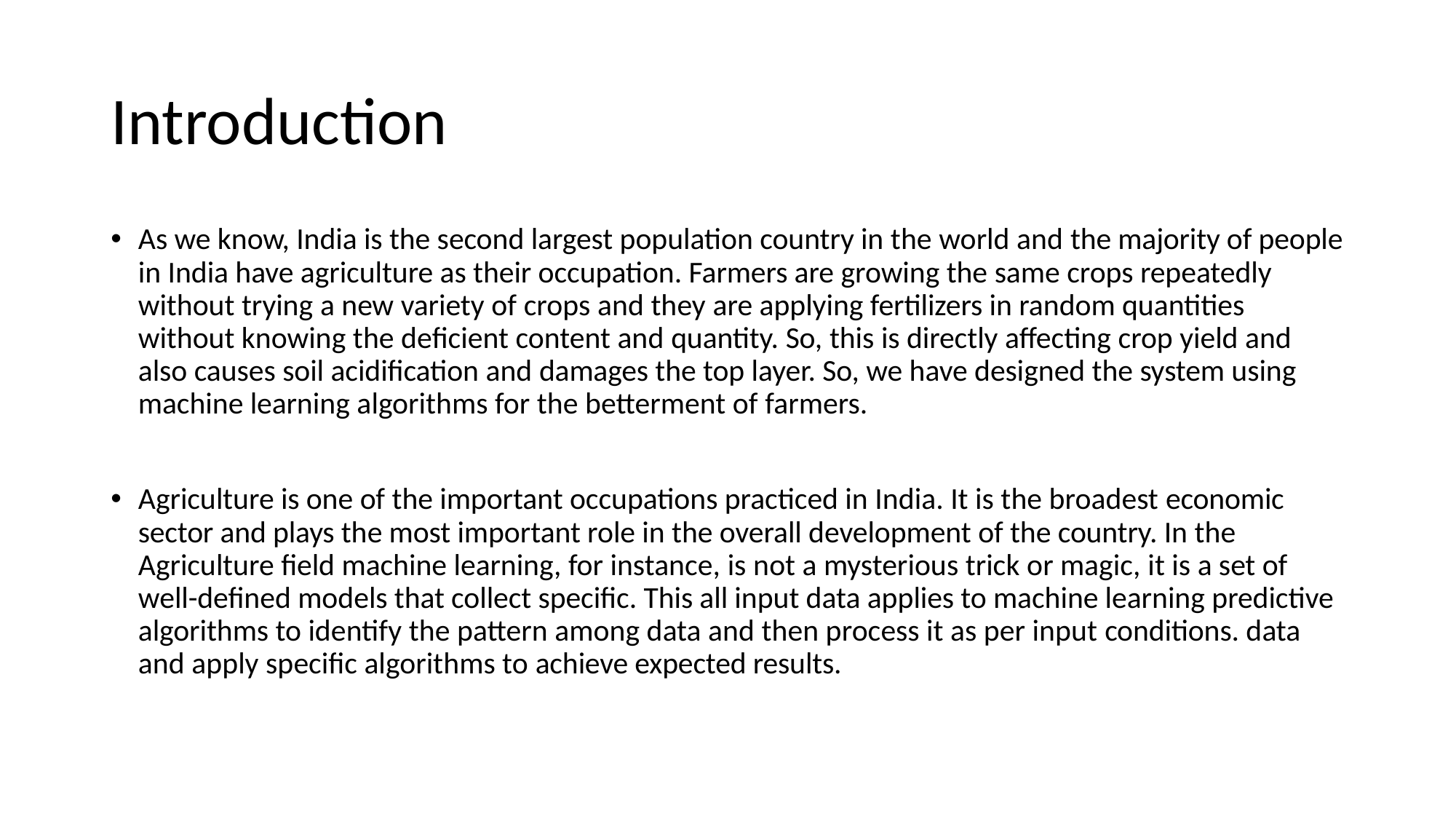

# Introduction
As we know, India is the second largest population country in the world and the majority of people in India have agriculture as their occupation. Farmers are growing the same crops repeatedly without trying a new variety of crops and they are applying fertilizers in random quantities without knowing the deﬁcient content and quantity. So, this is directly aﬀecting crop yield and also causes soil acidiﬁcation and damages the top layer. So, we have designed the system using machine learning algorithms for the betterment of farmers.

Agriculture is one of the important occupations practiced in India. It is the broadest economic sector and plays the most important role in the overall development of the country. In the Agriculture ﬁeld machine learning, for instance, is not a mysterious trick or magic, it is a set of well-deﬁned models that collect speciﬁc. This all input data applies to machine learning predictive algorithms to identify the pattern among data and then process it as per input conditions. data and apply speciﬁc algorithms to achieve expected results.